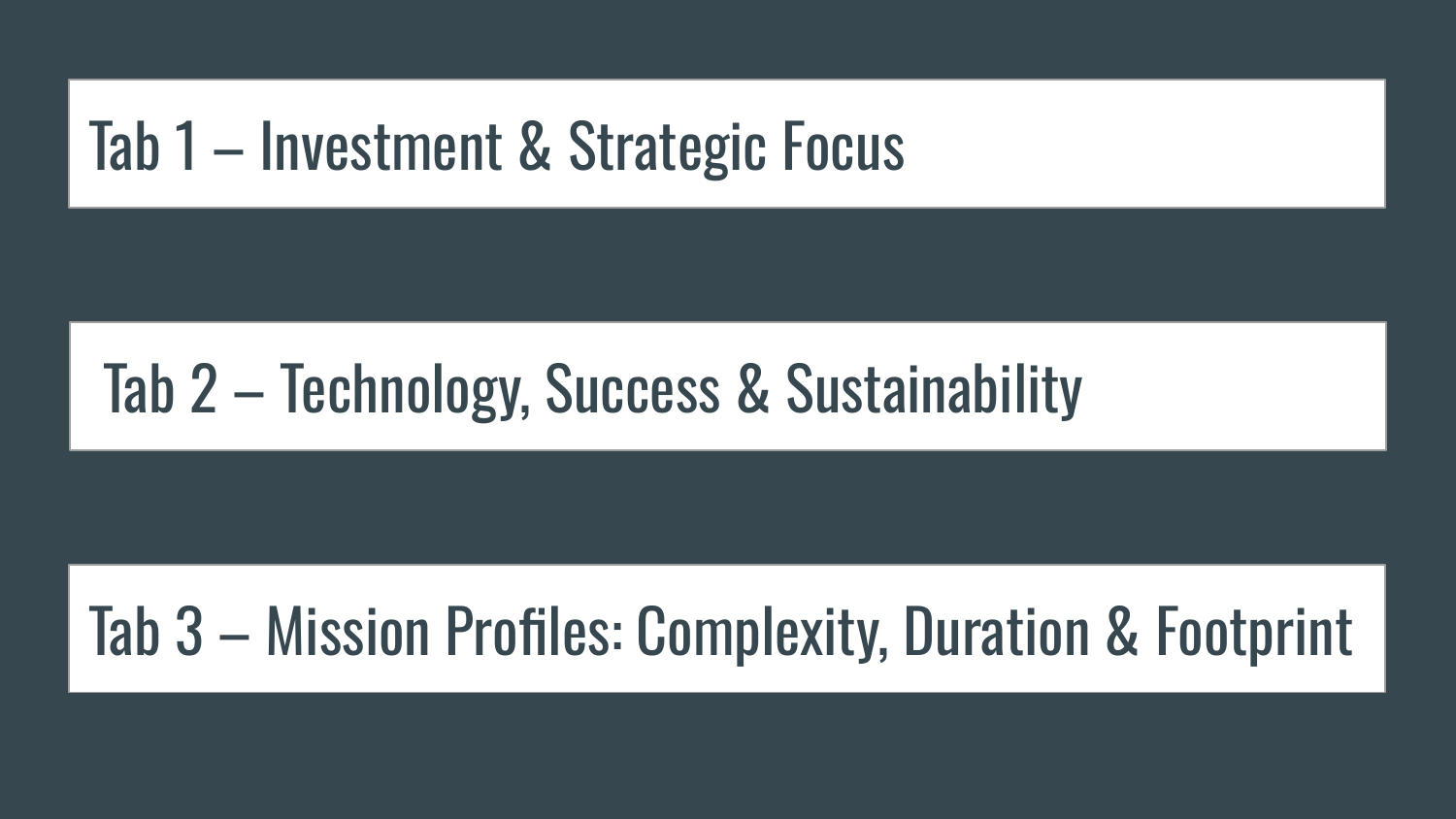

# Tab 1 – Investment & Strategic Focus

Tab 2 – Technology, Success & Sustainability

Tab 3 – Mission Profiles: Complexity, Duration & Footprint